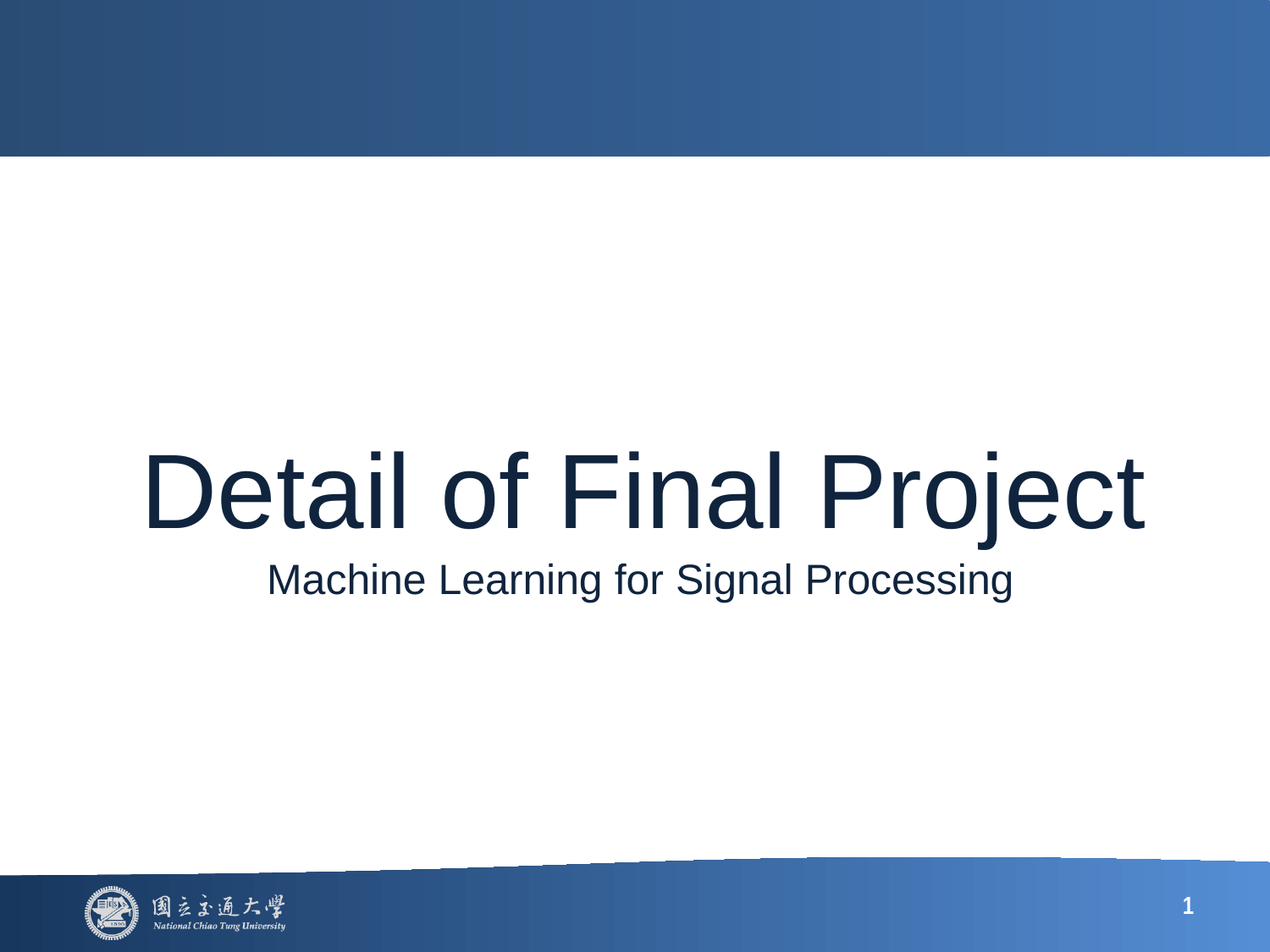

Detail of Final Project

Machine Learning for Signal Processing

1